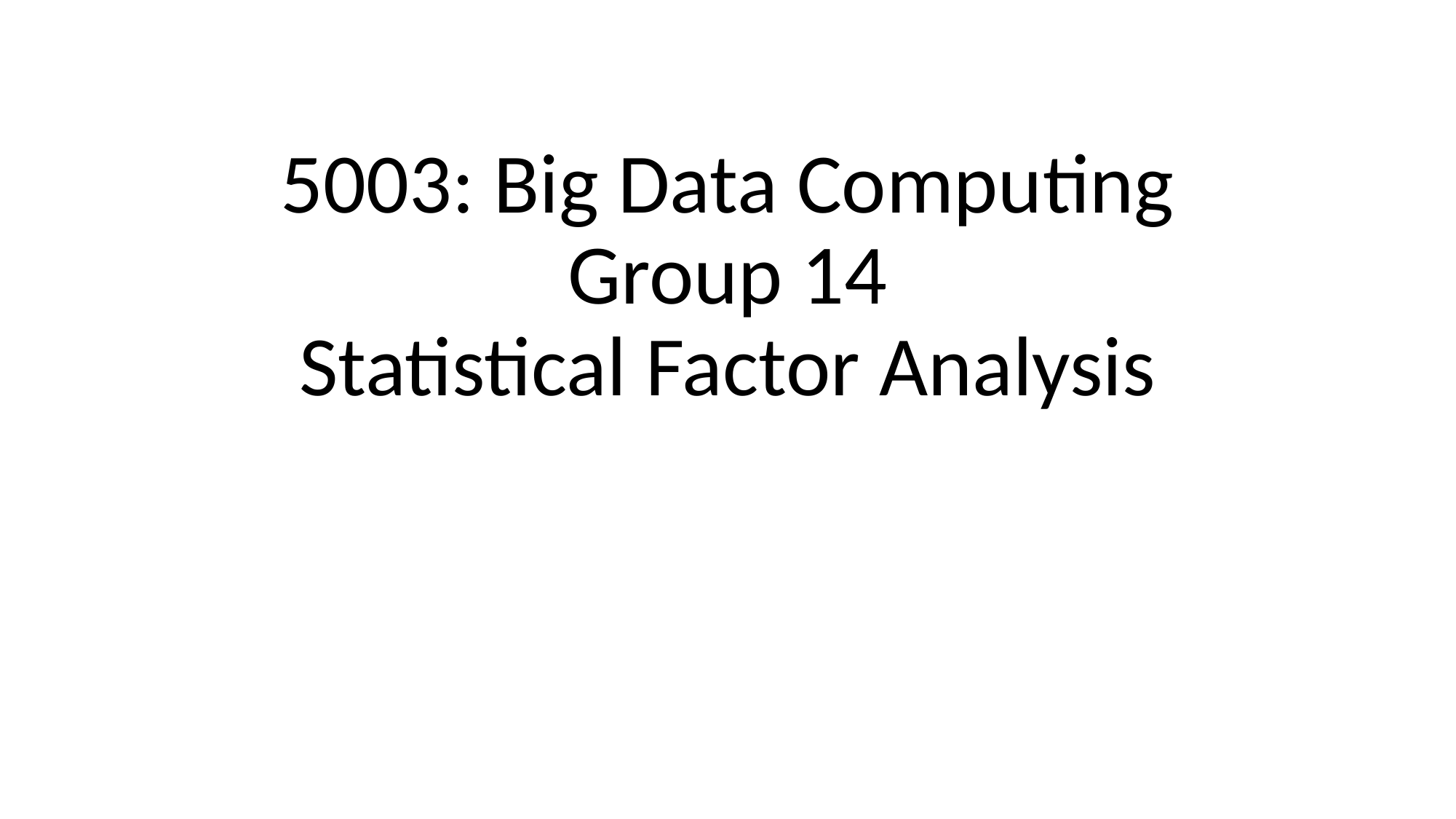

# 5003: Big Data Computing Group 14 Statistical Factor Analysis